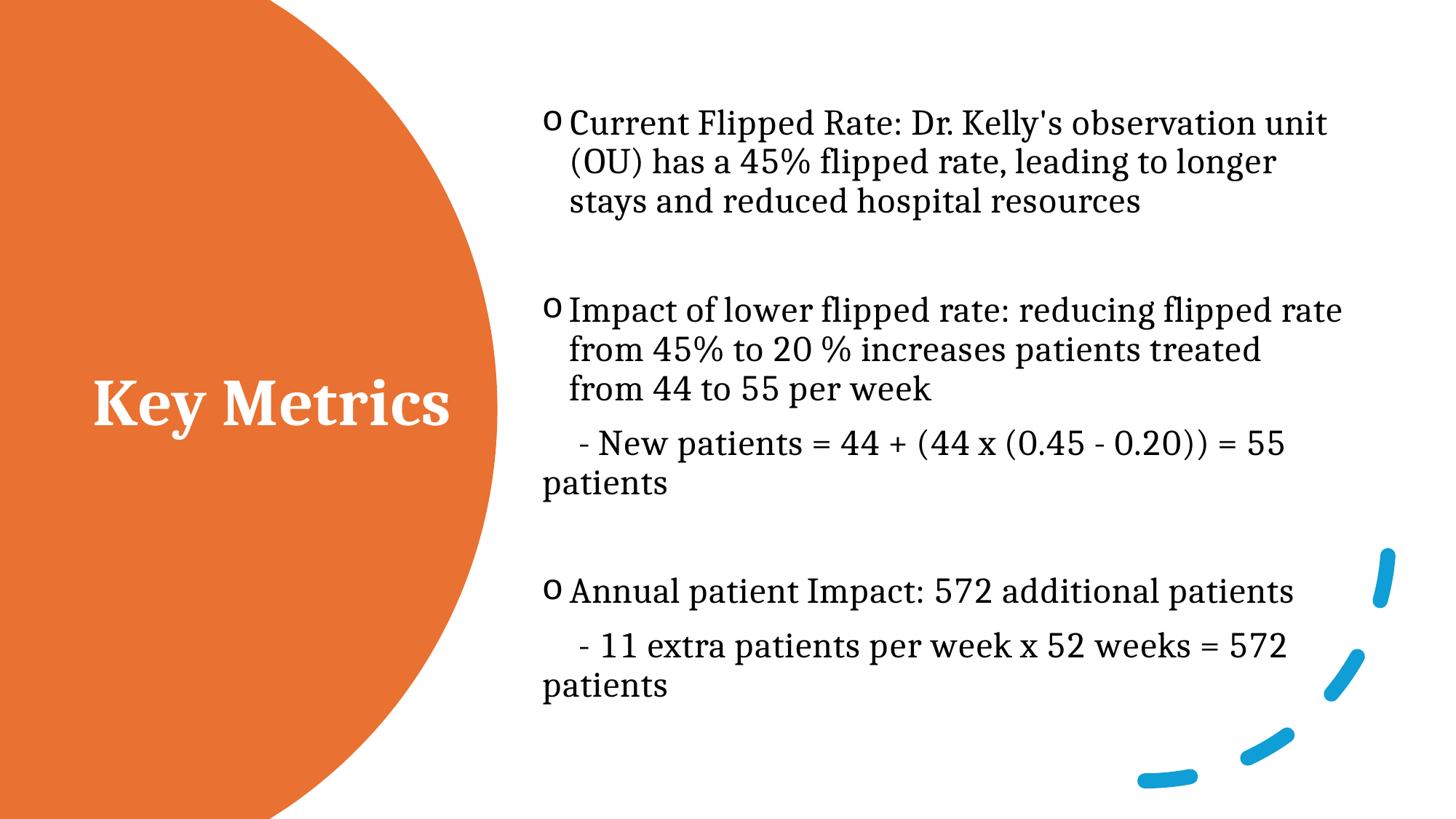

Current Flipped Rate: Dr. Kelly's observation unit (OU) has a 45% flipped rate, leading to longer stays and reduced hospital resources

Impact of lower flipped rate: reducing flipped rate from 45% to 20 % increases patients treated from 44 to 55 per week
 - New patients = 44 + (44 x (0.45 - 0.20)) = 55 patients

Annual patient Impact: 572 additional patients
 - 11 extra patients per week x 52 weeks = 572 patients
# Key Metrics